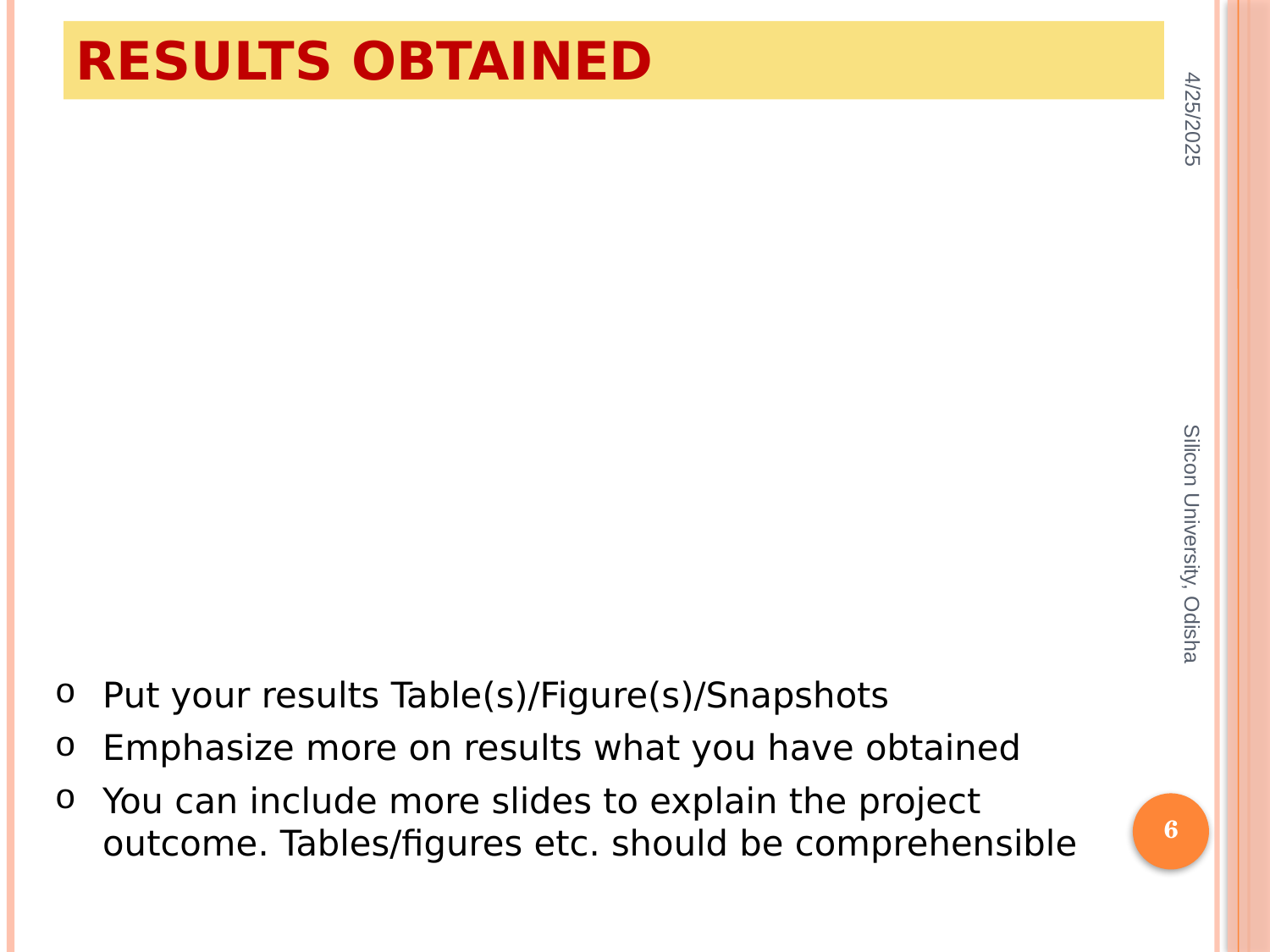

Results Obtained
4/25/2025
Silicon University, Odisha
Put your results Table(s)/Figure(s)/Snapshots
Emphasize more on results what you have obtained
You can include more slides to explain the project outcome. Tables/figures etc. should be comprehensible
6